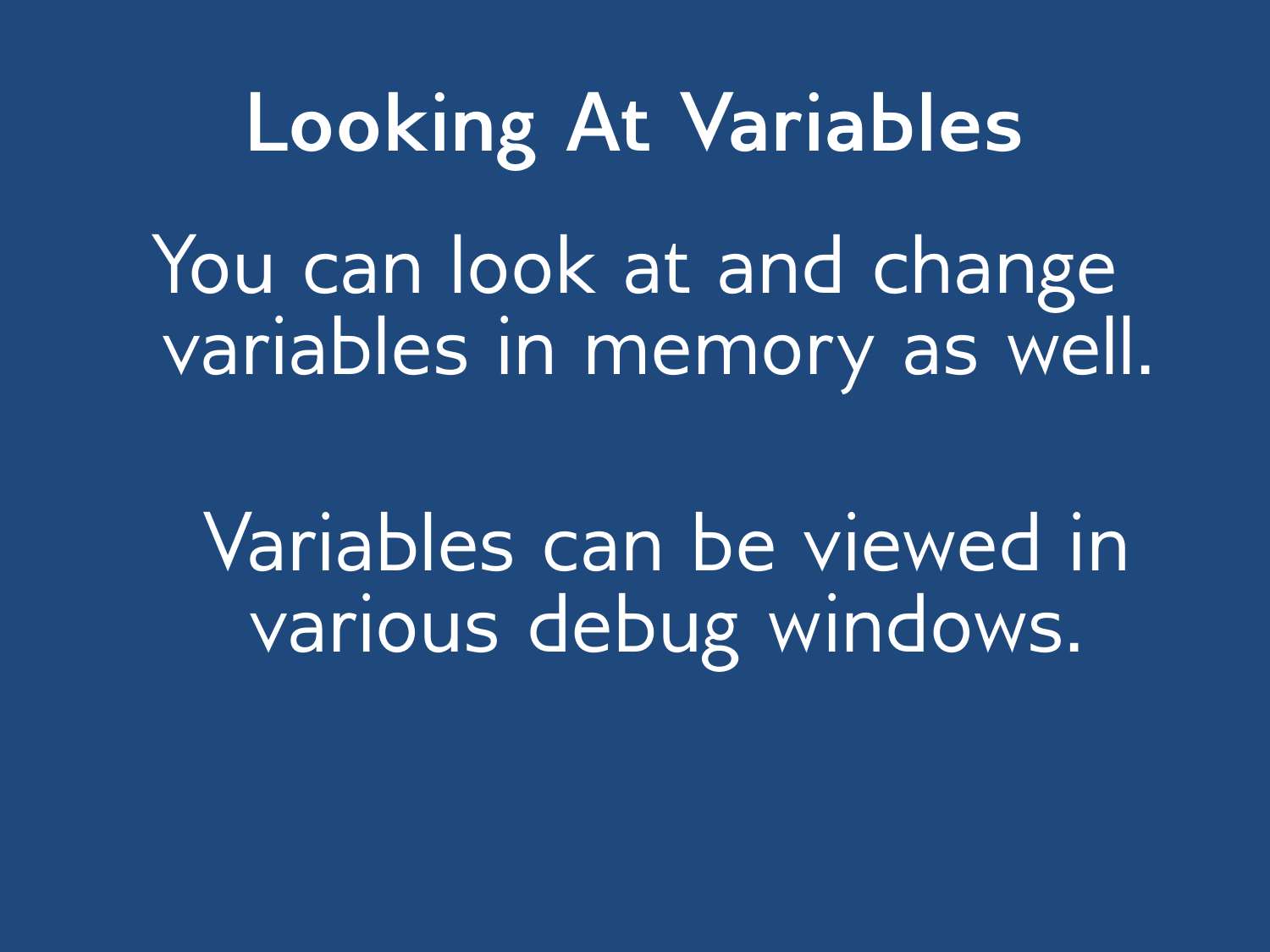

# Looking At Variables
You can look at and change variables in memory as well.

Variables can be viewed in various debug windows.